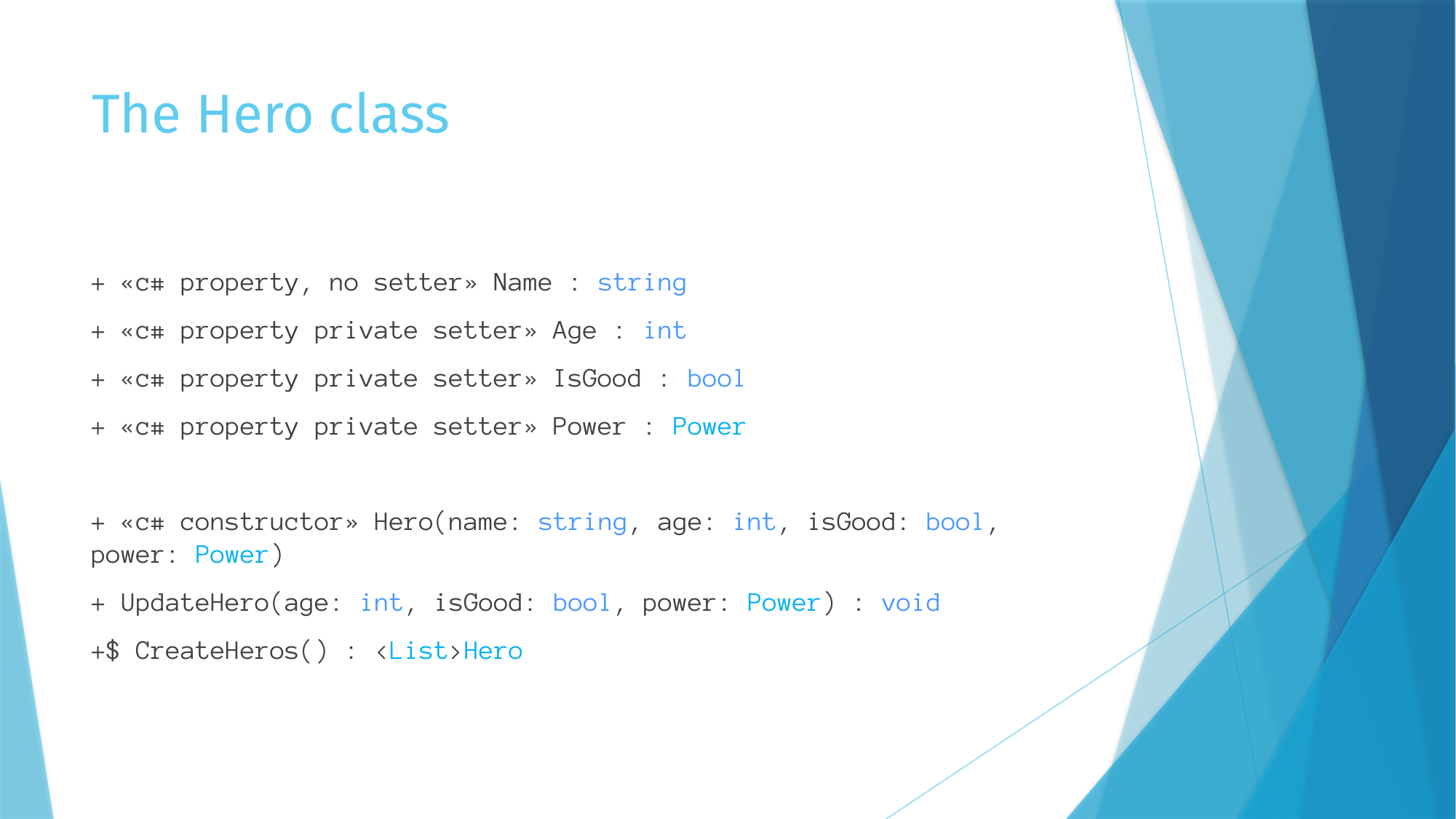

# The Hero class
+ «c# property, no setter» Name : string
+ «c# property private setter» Age : int
+ «c# property private setter» IsGood : bool
+ «c# property private setter» Power : Power

+ «c# constructor» Hero(name: string, age: int, isGood: bool, power: Power)
+ UpdateHero(age: int, isGood: bool, power: Power) : void
+$ CreateHeros() : <List>Hero